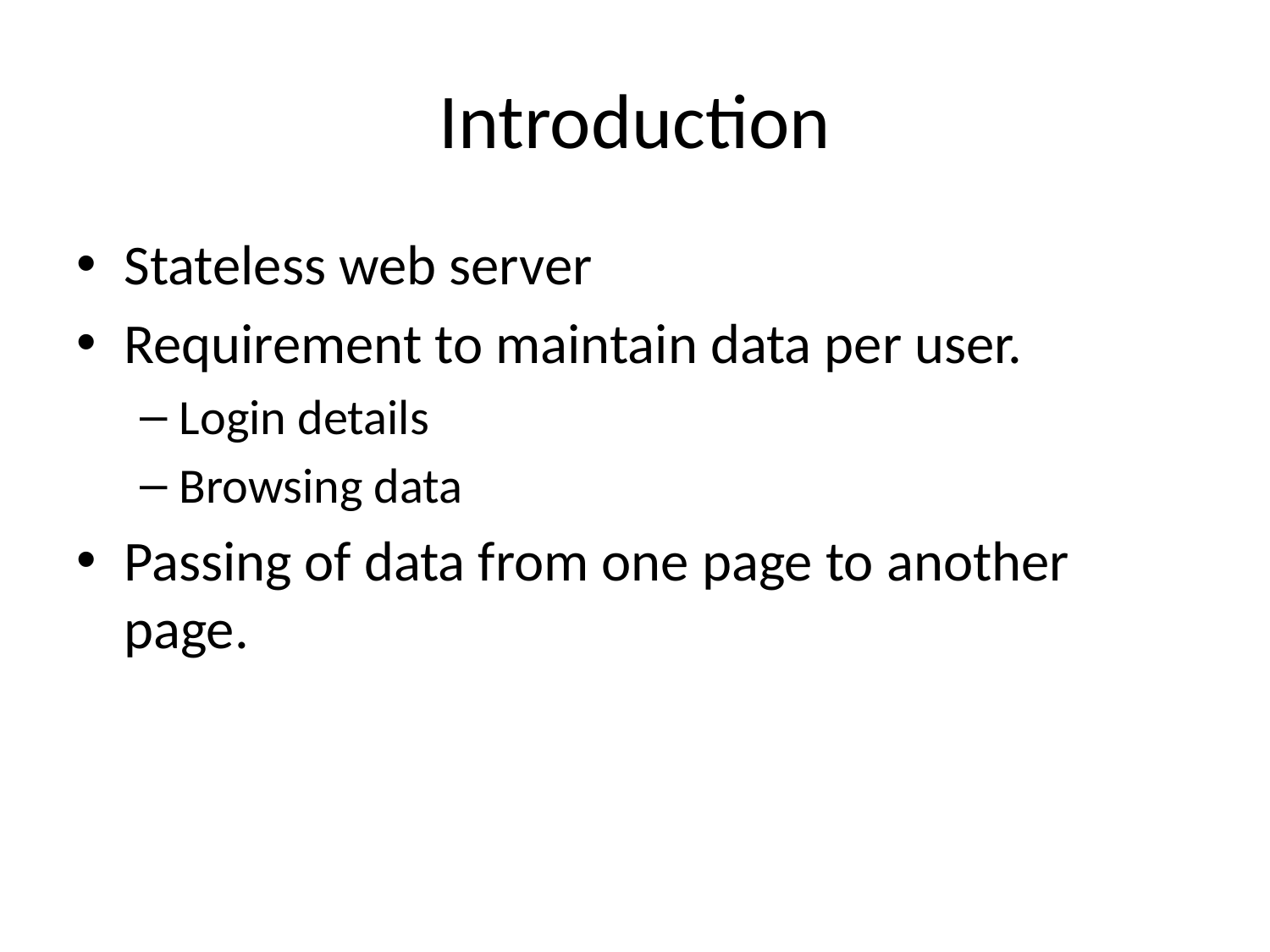

# Introduction
Stateless web server
Requirement to maintain data per user.
Login details
Browsing data
Passing of data from one page to another page.